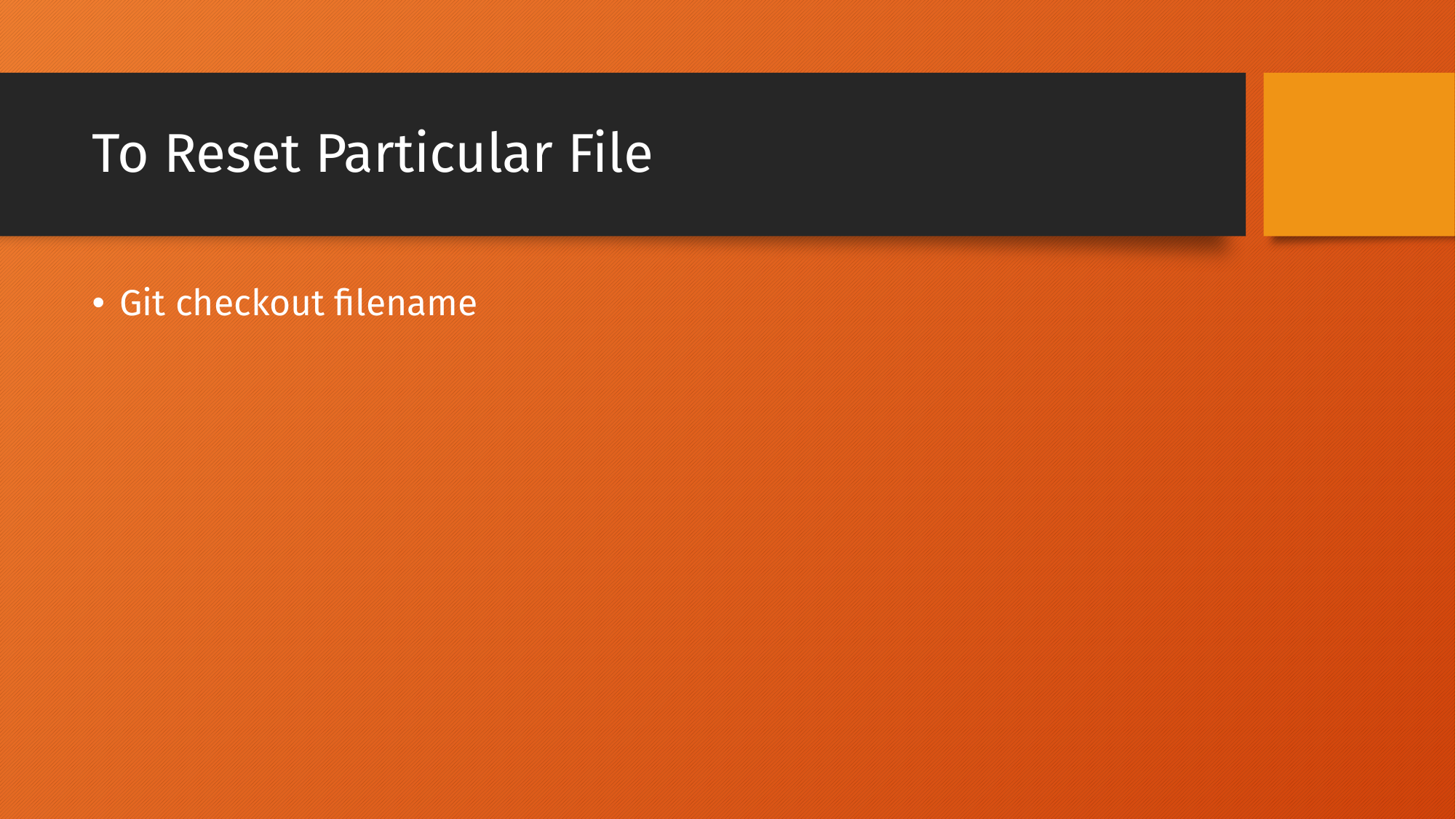

# To Reset Particular File
Git checkout filename